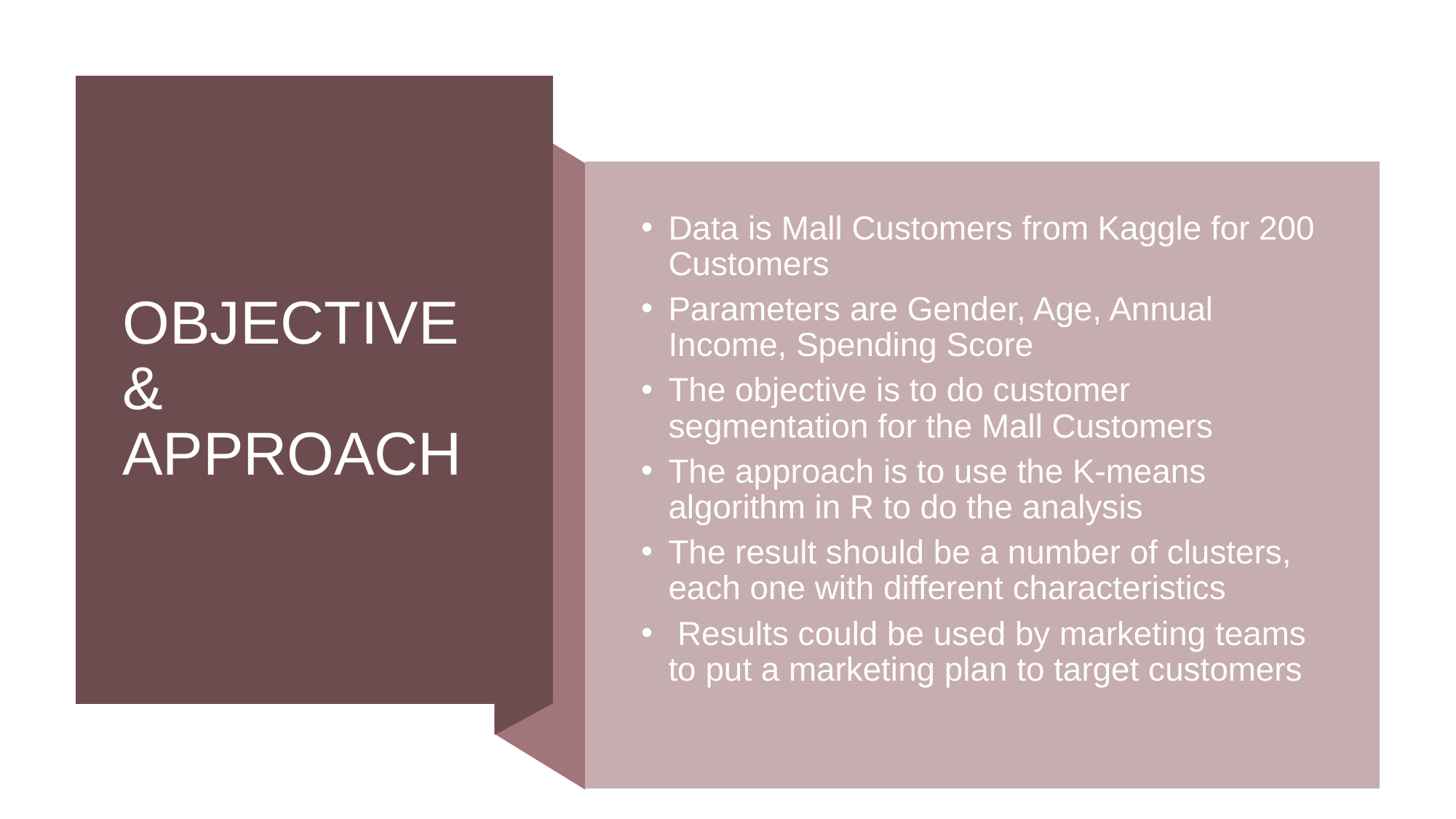

# Objective & Approach

Data is Mall Customers from Kaggle for 200 Customers
Parameters are Gender, Age, Annual Income, Spending Score
The objective is to do customer segmentation for the Mall Customers
The approach is to use the K-means algorithm in R to do the analysis
The result should be a number of clusters, each one with different characteristics
 Results could be used by marketing teams to put a marketing plan to target customers